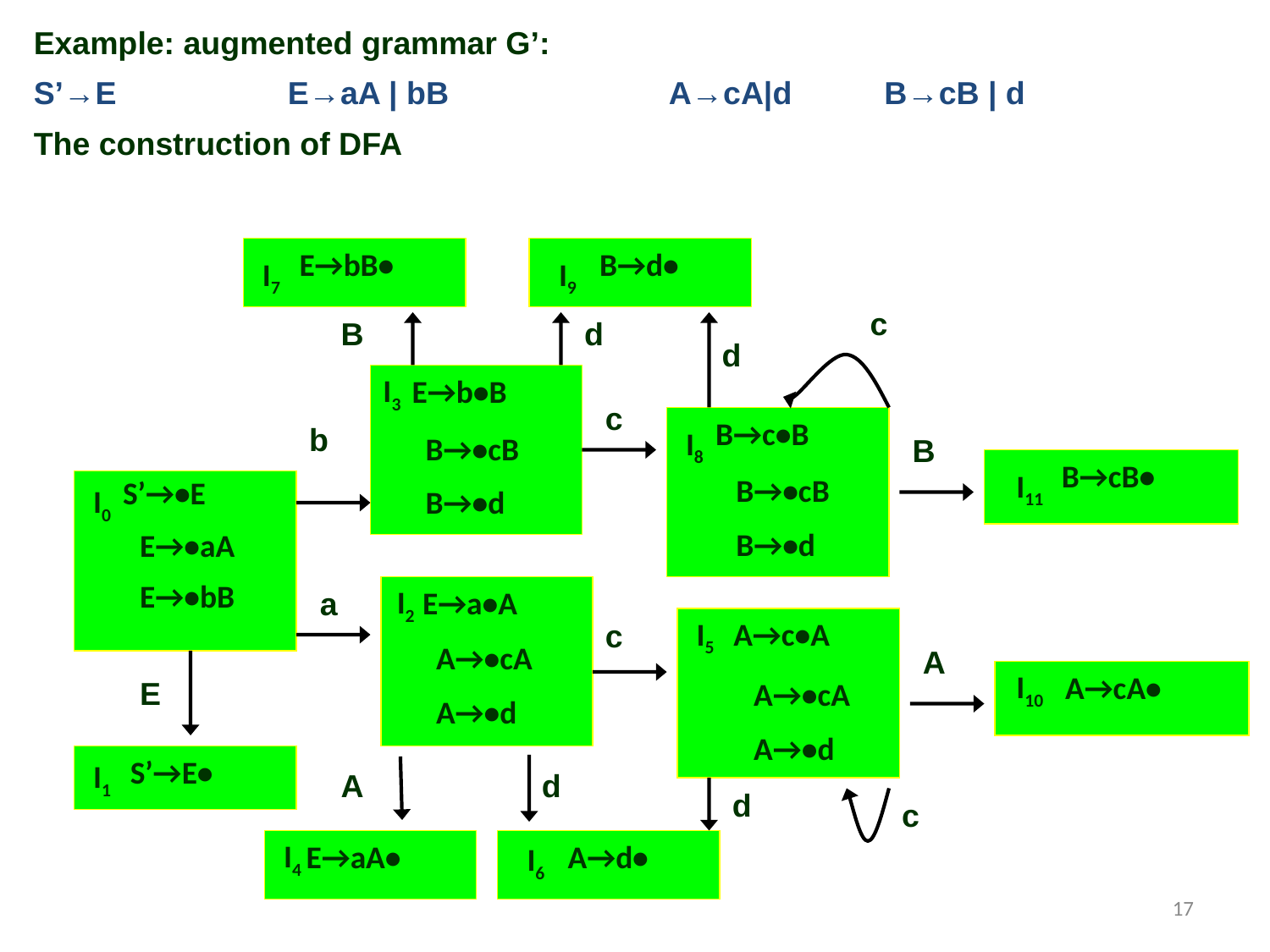

Example: augmented grammar G’:
S’→E		E→aA | bB		A→cA|d	          B→cB | d
The construction of DFA
      E→bB•
        B→d•
I7
I9
c

B

d

d
    E→b•B

I3
c

     B→c•B

b

I8
B→•cB
B→•d
B

         B→cB•
I11
B→•cB
B→•d
     S’→•E
I0
E→•aA
E→•bB
I2
    E→a•A

a

      A→c•A

I5
c

A→•cA
A→•d
A

E
        A→cA•
I10
A→•cA
A→•d
      S’→E•
I1

d

A

d

c
    E→aA•
I4
        A→d•
I6
17